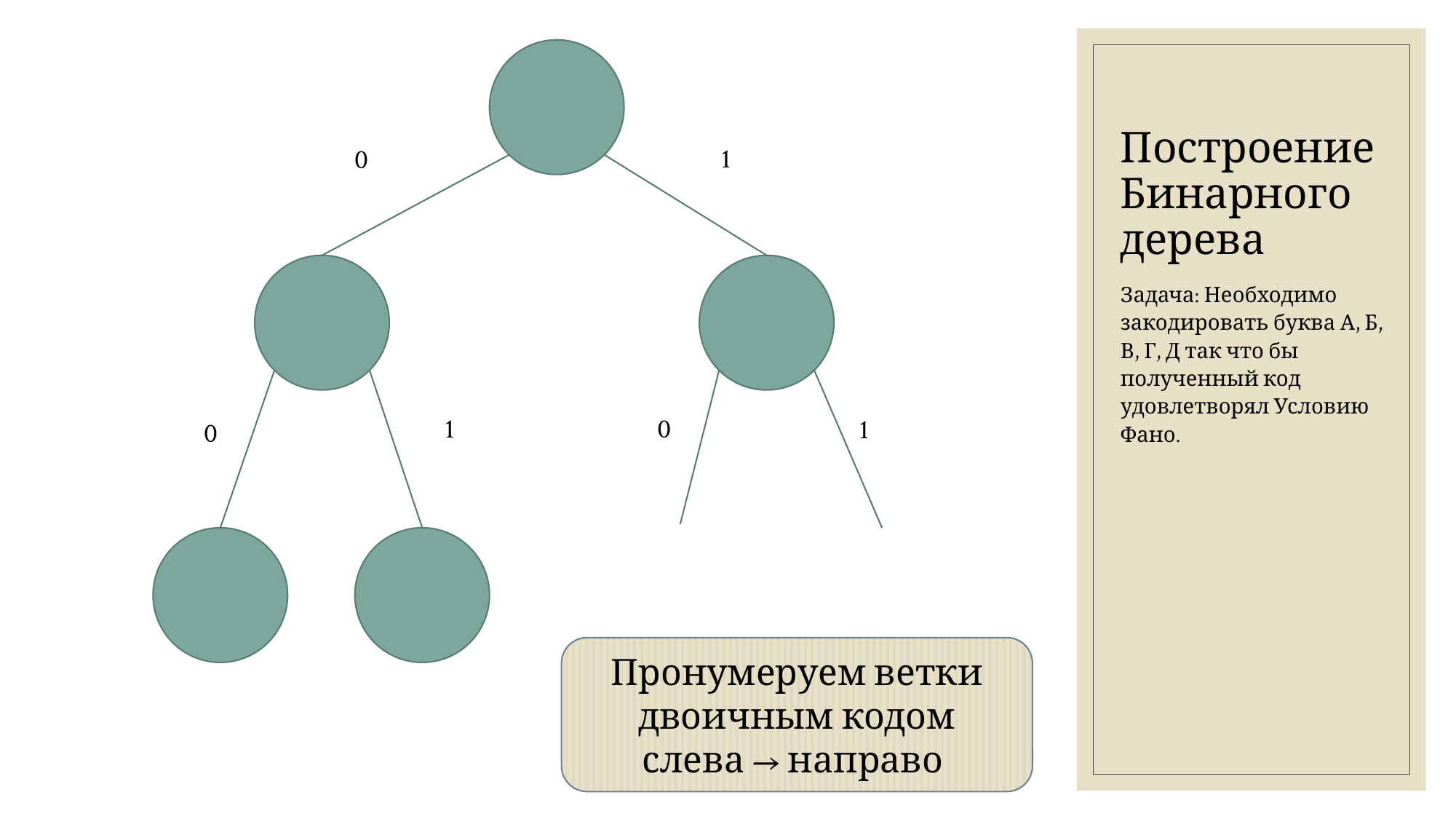

# Построение Бинарного дерева
1
0

Задача: Необходимо закодировать буква А, Б, В, Г, Д так что бы полученный код удовлетворял Условию Фано.
1
0
1
0

Пронумеруем ветки двоичным кодом
слева → направо